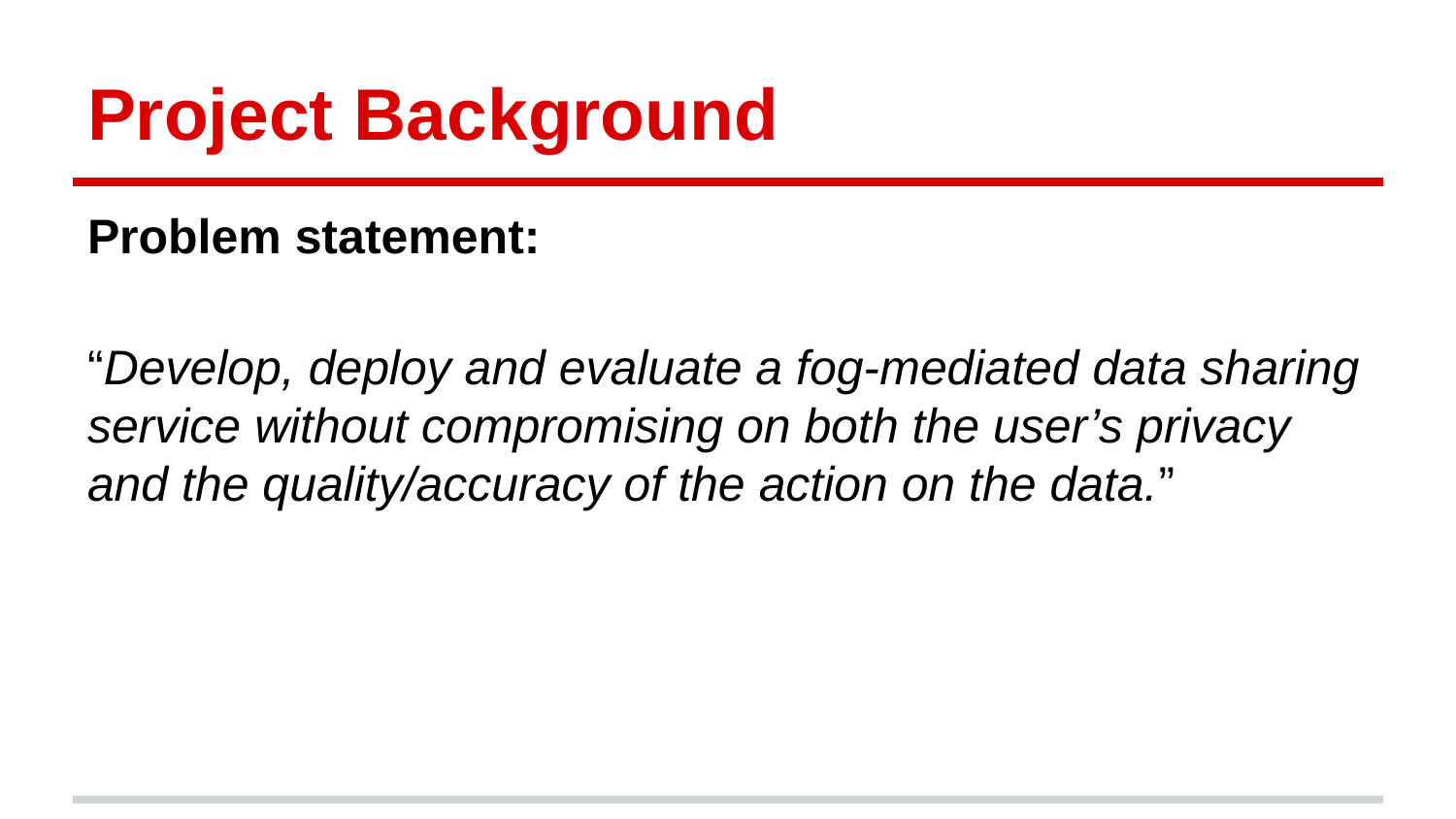

# Project Background
Problem statement:

“Develop, deploy and evaluate a fog-mediated data sharing service without compromising on both the user’s privacy and the quality/accuracy of the action on the data.”